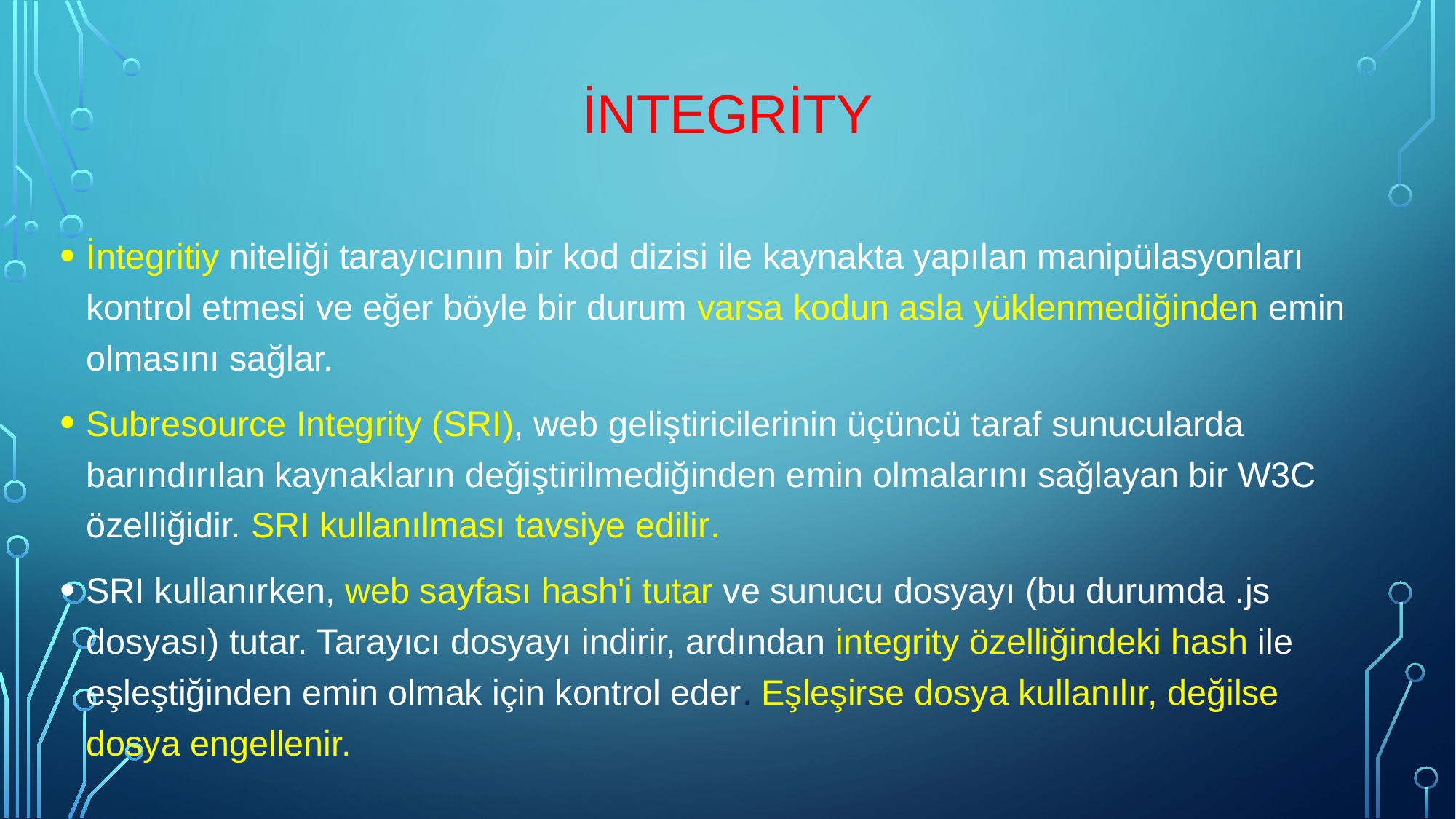

# İNTEGRİTY
İntegritiy niteliği tarayıcının bir kod dizisi ile kaynakta yapılan manipülasyonları kontrol etmesi ve eğer böyle bir durum varsa kodun asla yüklenmediğinden emin olmasını sağlar.
Subresource Integrity (SRI), web geliştiricilerinin üçüncü taraf sunucularda barındırılan kaynakların değiştirilmediğinden emin olmalarını sağlayan bir W3C özelliğidir. SRI kullanılması tavsiye edilir.
SRI kullanırken, web sayfası hash'i tutar ve sunucu dosyayı (bu durumda .js dosyası) tutar. Tarayıcı dosyayı indirir, ardından integrity özelliğindeki hash ile eşleştiğinden emin olmak için kontrol eder. Eşleşirse dosya kullanılır, değilse dosya engellenir.